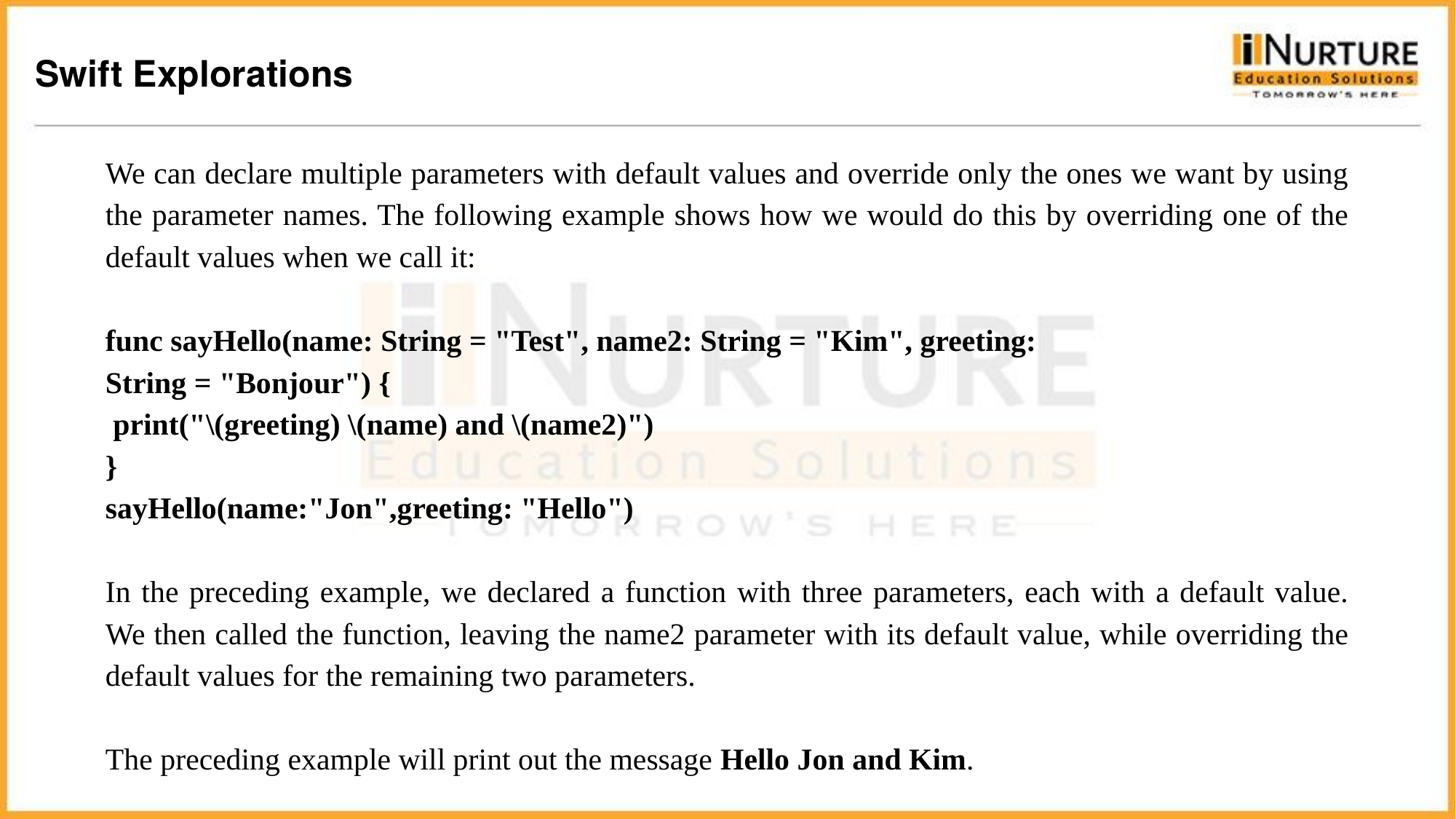

Swift Explorations
We can declare multiple parameters with default values and override only the ones we want by using the parameter names. The following example shows how we would do this by overriding one of the default values when we call it:

func sayHello(name: String = "Test", name2: String = "Kim", greeting:
String = "Bonjour") {
 print("\(greeting) \(name) and \(name2)")
}
sayHello(name:"Jon",greeting: "Hello")

In the preceding example, we declared a function with three parameters, each with a default value. We then called the function, leaving the name2 parameter with its default value, while overriding the default values for the remaining two parameters.

The preceding example will print out the message Hello Jon and Kim.